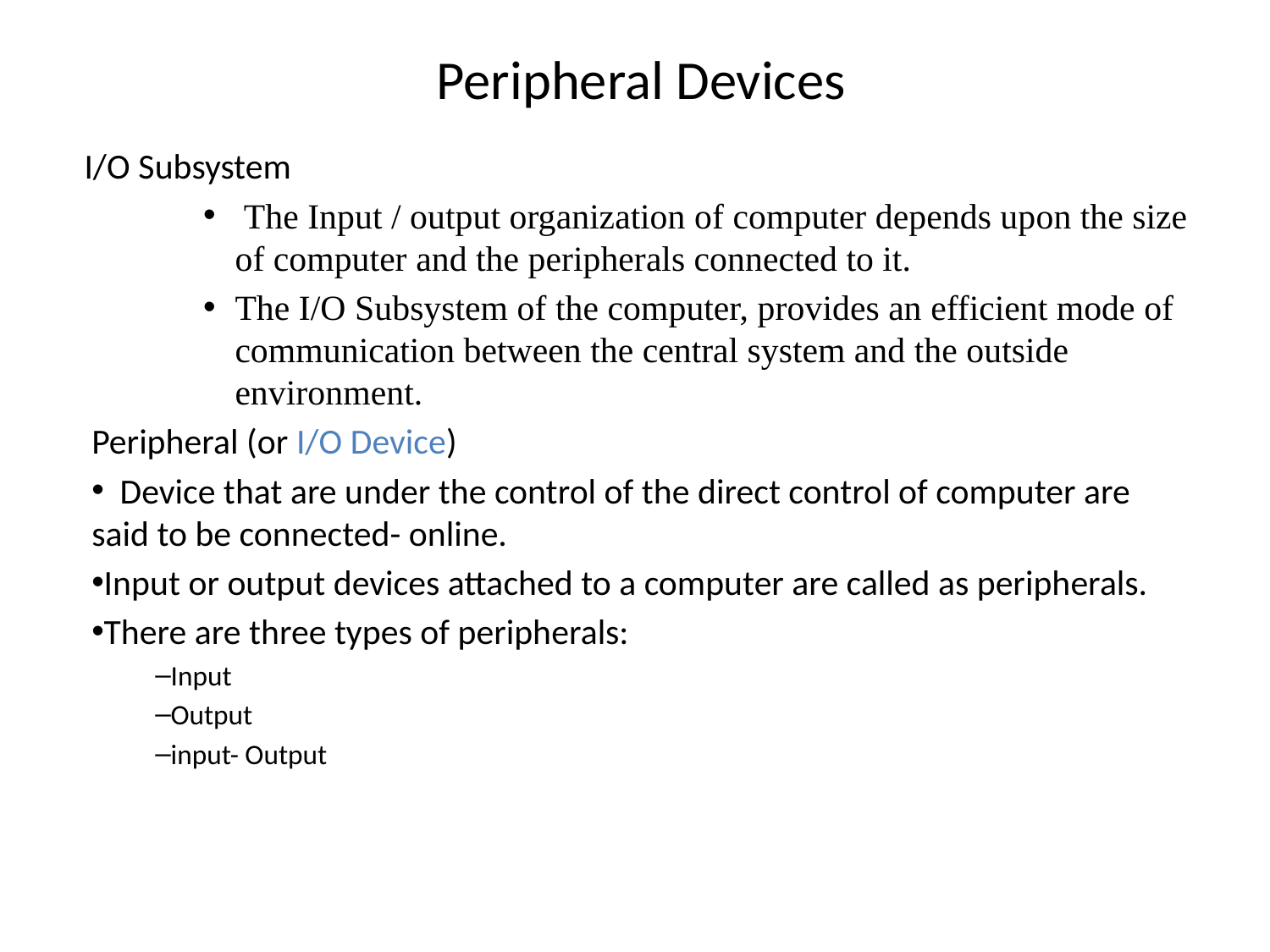

# Peripheral Devices
 I/O Subsystem
 The Input / output organization of computer depends upon the size of computer and the peripherals connected to it.
The I/O Subsystem of the computer, provides an efficient mode of communication between the central system and the outside environment.
Peripheral (or I/O Device)
  Device that are under the control of the direct control of computer are said to be connected- online.
Input or output devices attached to a computer are called as peripherals.
There are three types of peripherals:
Input
Output
input- Output